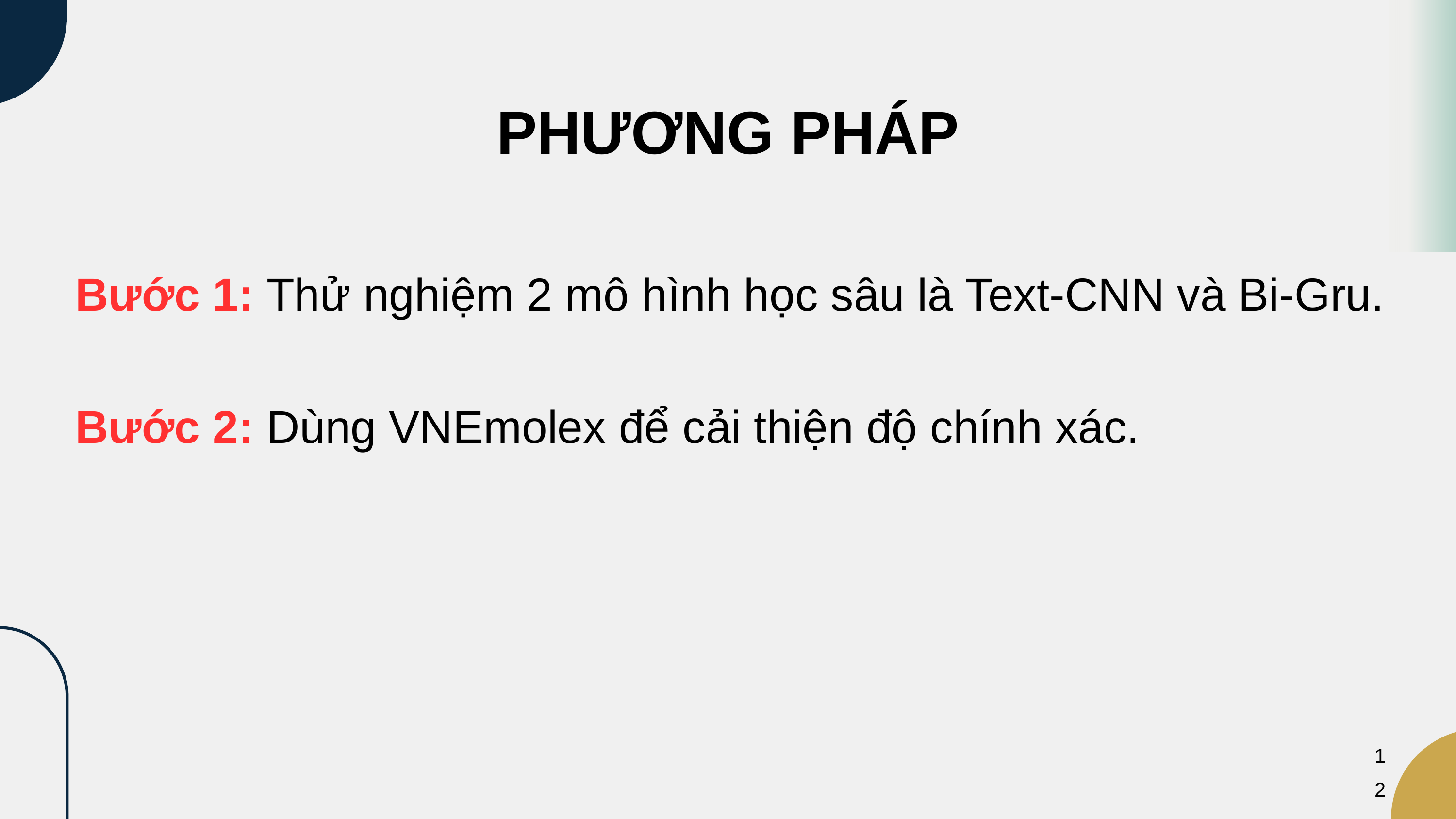

PHƯƠNG PHÁP
Bước 1: Thử nghiệm 2 mô hình học sâu là Text-CNN và Bi-Gru.

Bước 2: Dùng VNEmolex để cải thiện độ chính xác.

12